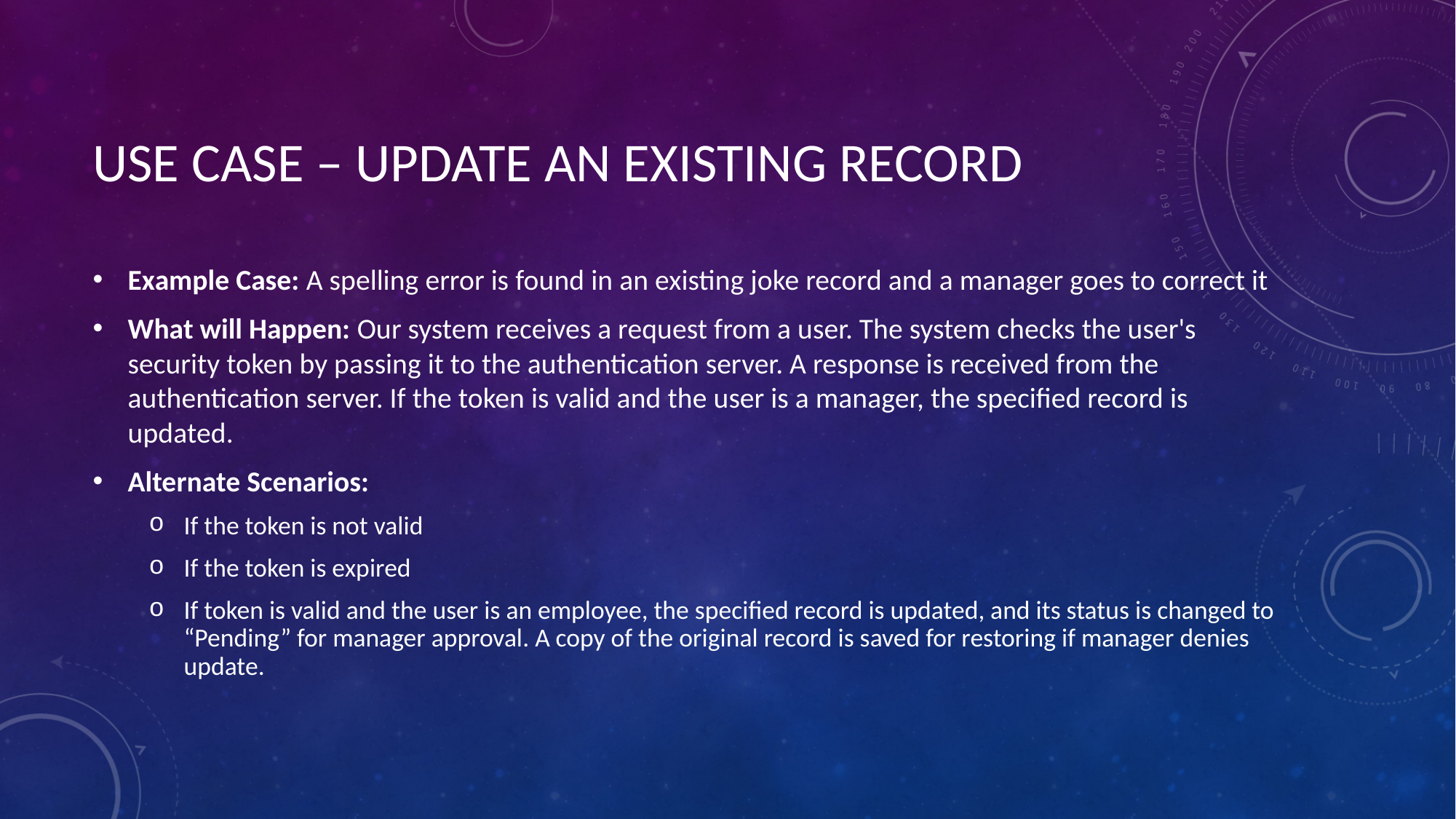

# USE CASE – Update an Existing Record
Example Case: A spelling error is found in an existing joke record and a manager goes to correct it
What will Happen: Our system receives a request from a user. The system checks the user's security token by passing it to the authentication server. A response is received from the authentication server. If the token is valid and the user is a manager, the specified record is updated.
Alternate Scenarios:
If the token is not valid
If the token is expired
If token is valid and the user is an employee, the specified record is updated, and its status is changed to “Pending” for manager approval. A copy of the original record is saved for restoring if manager denies update.